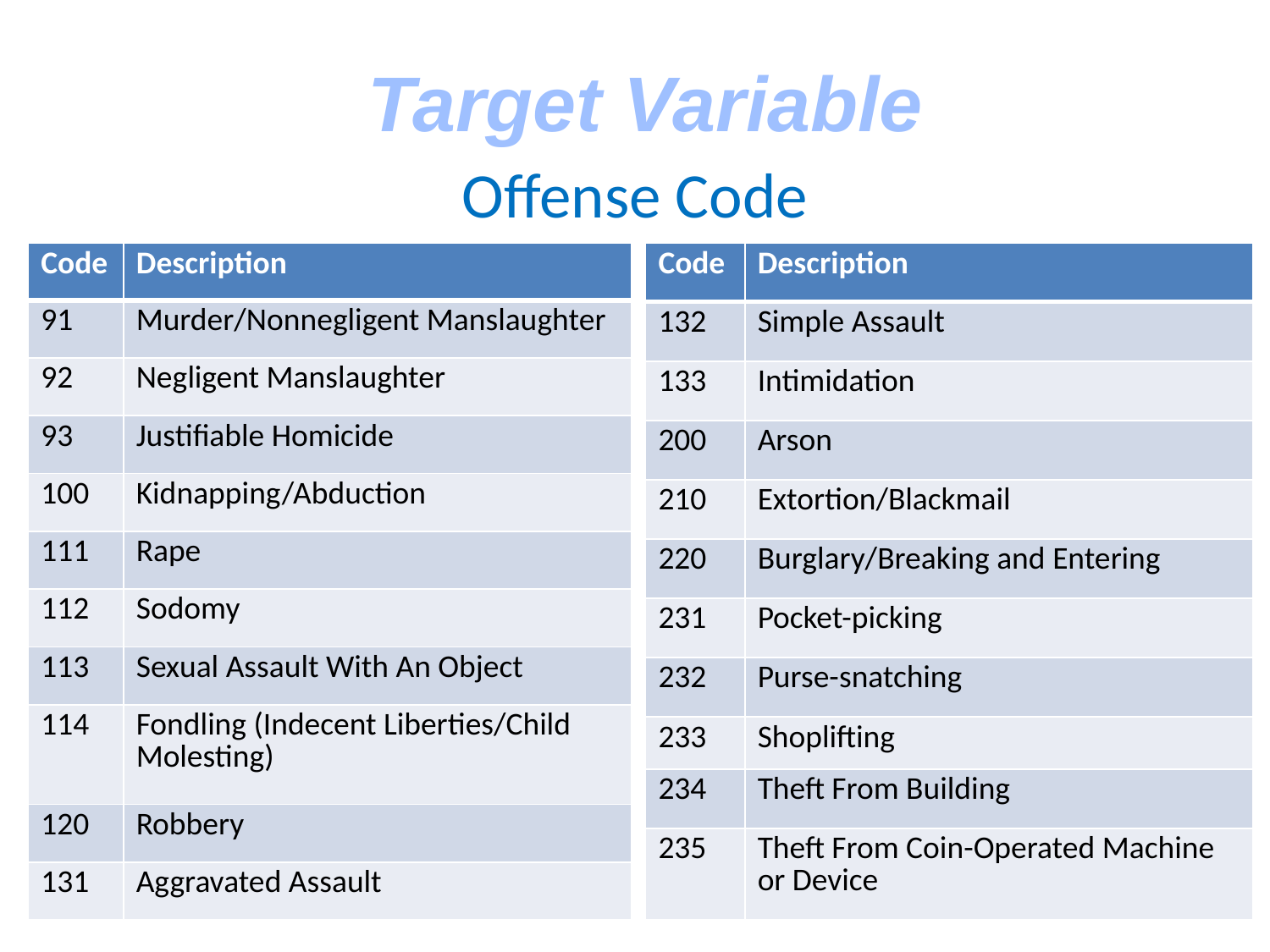

# Target Variable
Offense Code

| Code | Description |
| --- | --- |
| 91 | Murder/Nonnegligent Manslaughter |
| 92 | Negligent Manslaughter |
| 93 | Justifiable Homicide |
| 100 | Kidnapping/Abduction |
| 111 | Rape |
| 112 | Sodomy |
| 113 | Sexual Assault With An Object |
| 114 | Fondling (Indecent Liberties/Child Molesting) |
| 120 | Robbery |
| 131 | Aggravated Assault |
| Code | Description |
| --- | --- |
| 132 | Simple Assault |
| 133 | Intimidation |
| 200 | Arson |
| 210 | Extortion/Blackmail |
| 220 | Burglary/Breaking and Entering |
| 231 | Pocket-picking |
| 232 | Purse-snatching |
| 233 | Shoplifting |
| 234 | Theft From Building |
| 235 | Theft From Coin-Operated Machine or Device |